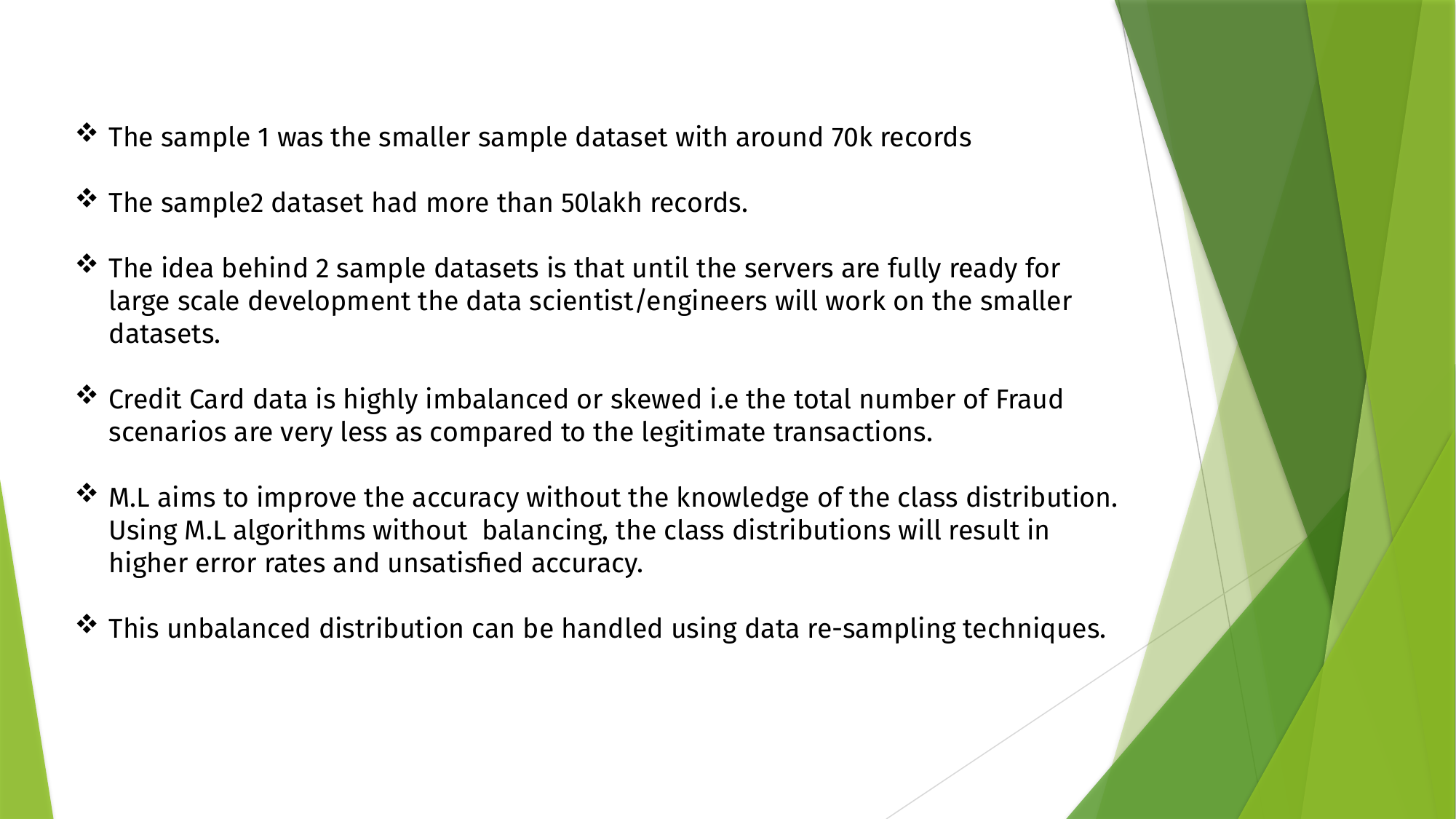

The sample 1 was the smaller sample dataset with around 70k records

The sample2 dataset had more than 50lakh records.

The idea behind 2 sample datasets is that until the servers are fully ready for large scale development the data scientist/engineers will work on the smaller datasets.

Credit Card data is highly imbalanced or skewed i.e the total number of Fraud scenarios are very less as compared to the legitimate transactions.

M.L aims to improve the accuracy without the knowledge of the class distribution. Using M.L algorithms without  balancing, the class distributions will result in higher error rates and unsatisfied accuracy.

This unbalanced distribution can be handled using data re-sampling techniques.